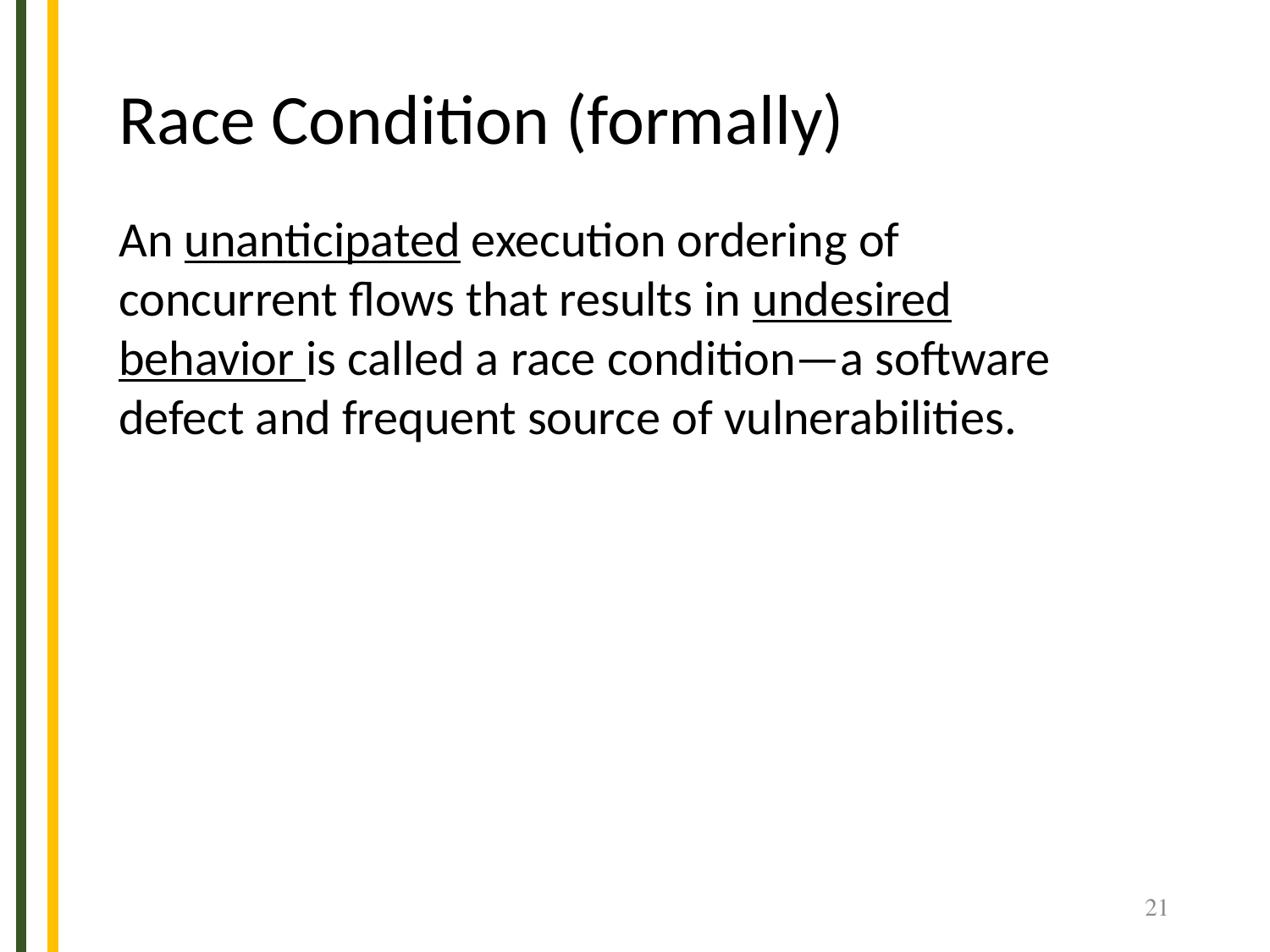

Race Condition (formally)
An unanticipated execution ordering of concurrent flows that results in undesired behavior is called a race condition—a software defect and frequent source of vulnerabilities.

21